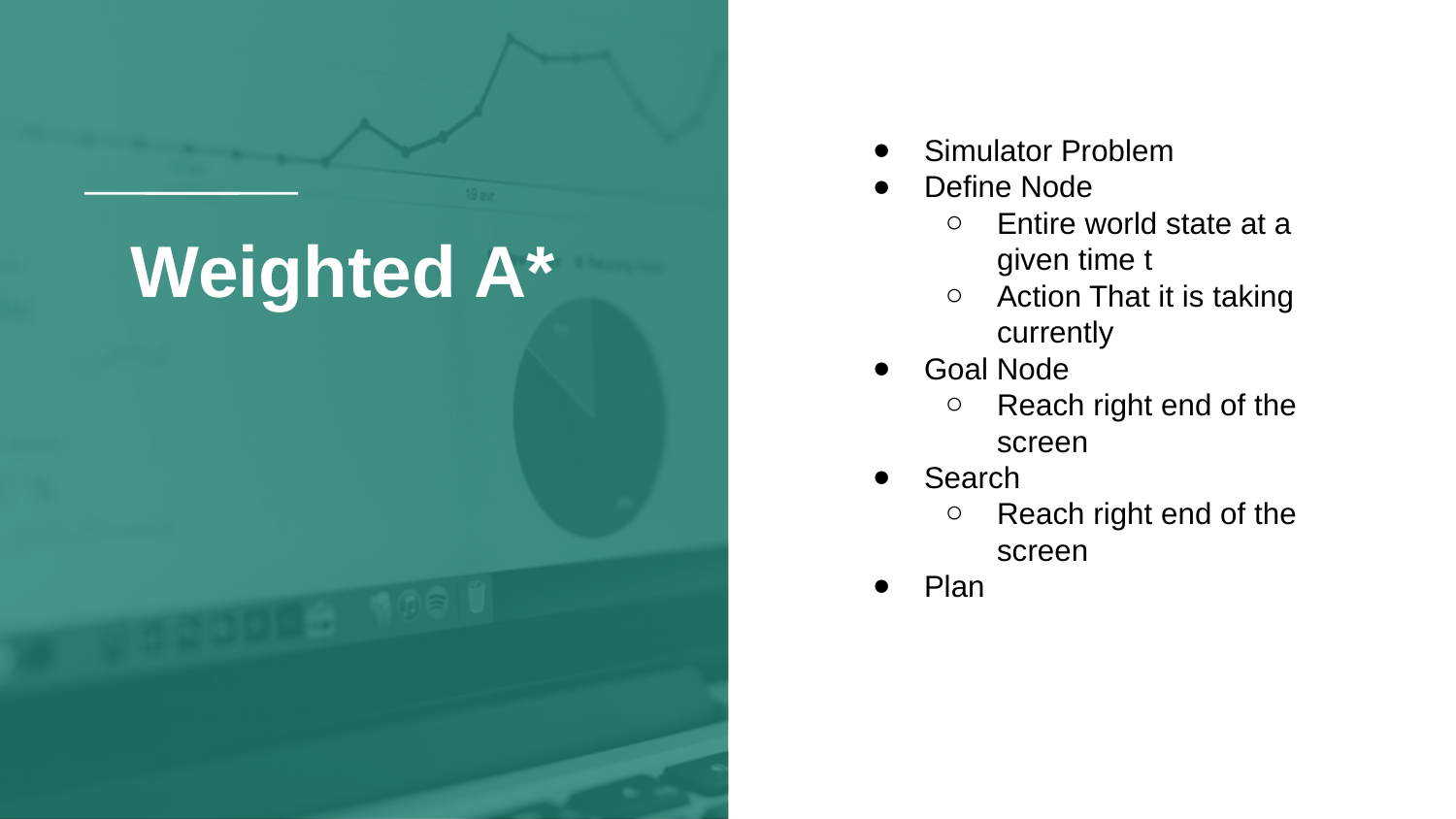

Simulator Problem
Define Node
Entire world state at a given time t
Action That it is taking currently
Goal Node
Reach right end of the screen
Search
Reach right end of the screen
Plan

# Weighted A*